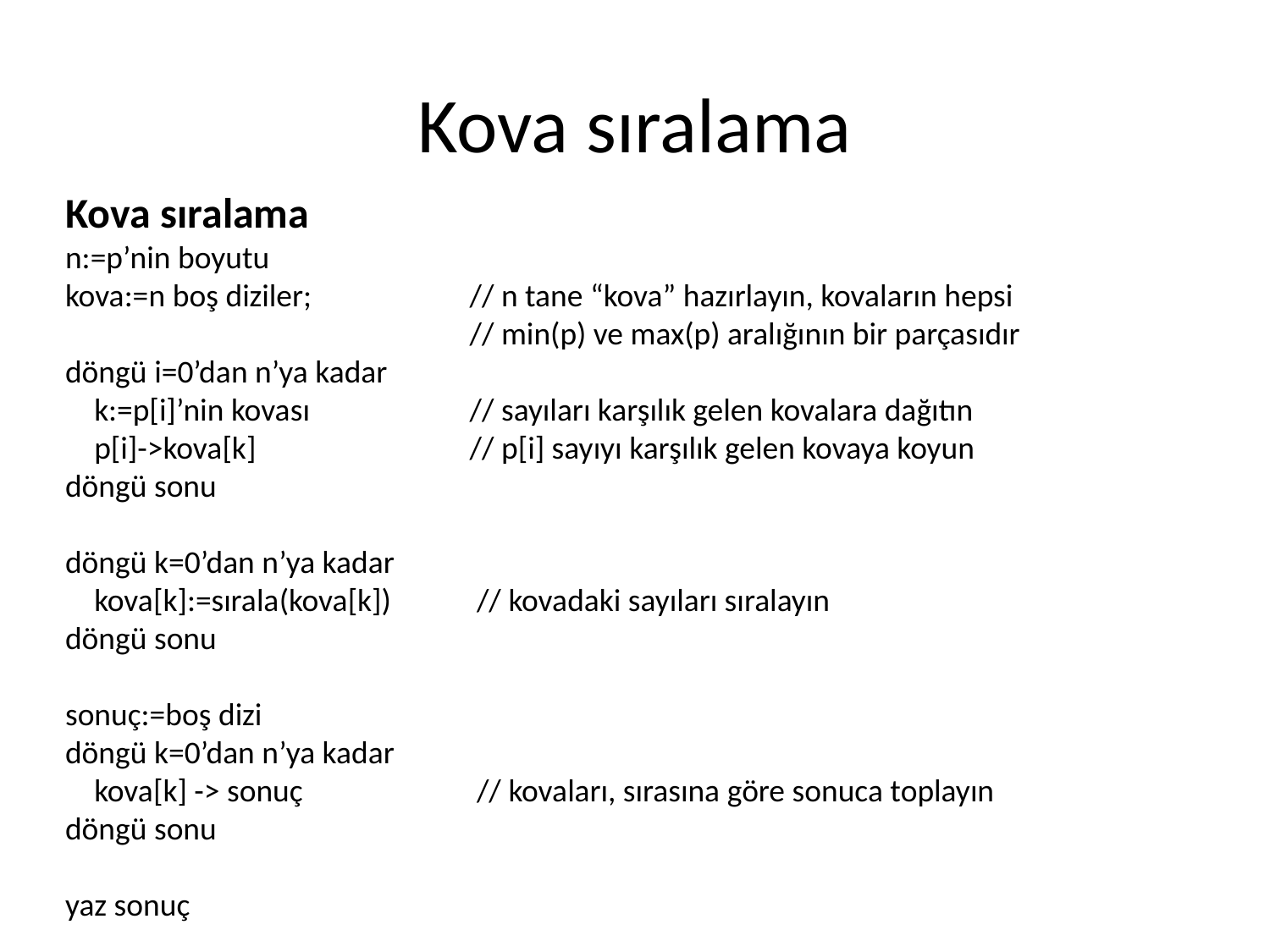

# Kova sıralama
Kova sıralama
n:=p’nin boyutu
kova:=n boş diziler;	// n tane “kova” hazırlayın, kovaların hepsi
	// min(p) ve max(p) aralığının bir parçasıdır
döngü i=0’dan n’ya kadar
    k:=p[i]’nin kovası	// sayıları karşılık gelen kovalara dağıtın
    p[i]->kova[k]	// p[i] sayıyı karşılık gelen kovaya koyun
döngü sonu

döngü k=0’dan n’ya kadar
    kova[k]:=sırala(kova[k])	 // kovadaki sayıları sıralayın
döngü sonu

sonuç:=boş dizi
döngü k=0’dan n’ya kadar
    kova[k] -> sonuç	 // kovaları, sırasına göre sonuca toplayın
döngü sonu

yaz sonuç